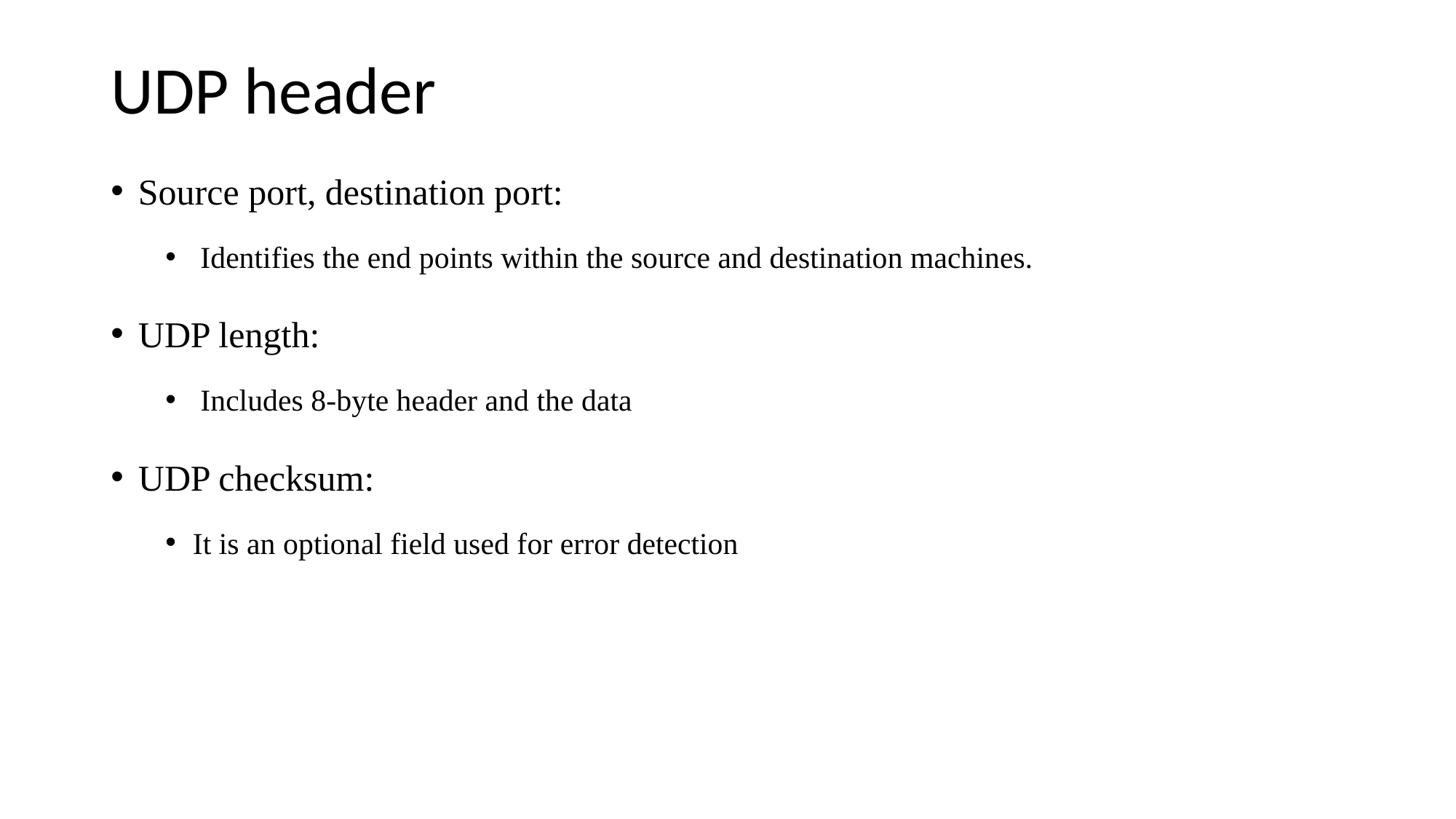

# UDP header
Source port, destination port:
 Identifies the end points within the source and destination machines.
UDP length:
 Includes 8-byte header and the data
UDP checksum:
It is an optional field used for error detection